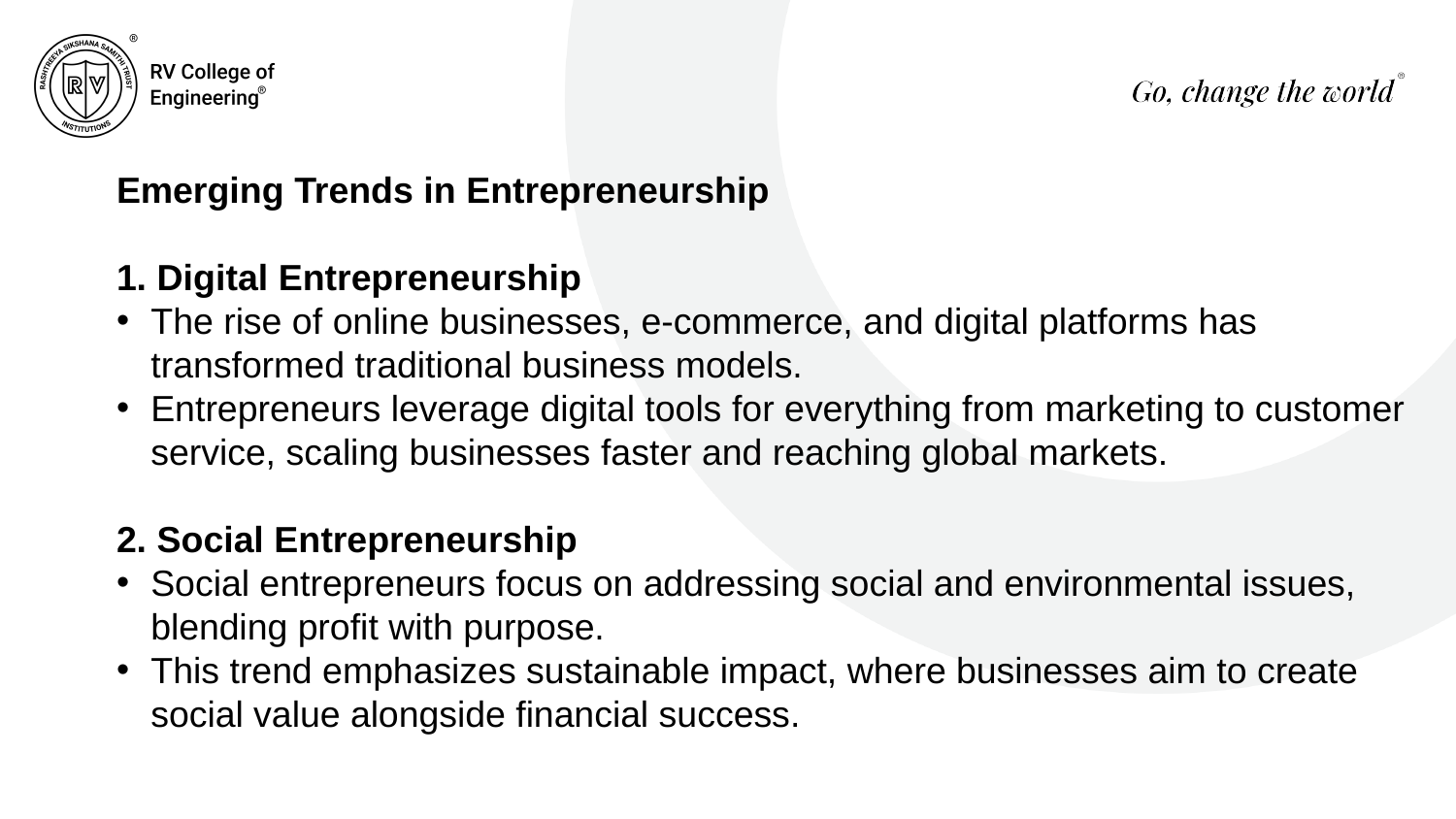

Emerging Trends in Entrepreneurship

1. Digital Entrepreneurship
The rise of online businesses, e-commerce, and digital platforms has transformed traditional business models.
Entrepreneurs leverage digital tools for everything from marketing to customer service, scaling businesses faster and reaching global markets.

2. Social Entrepreneurship
Social entrepreneurs focus on addressing social and environmental issues, blending profit with purpose.
This trend emphasizes sustainable impact, where businesses aim to create social value alongside financial success.
1/xx